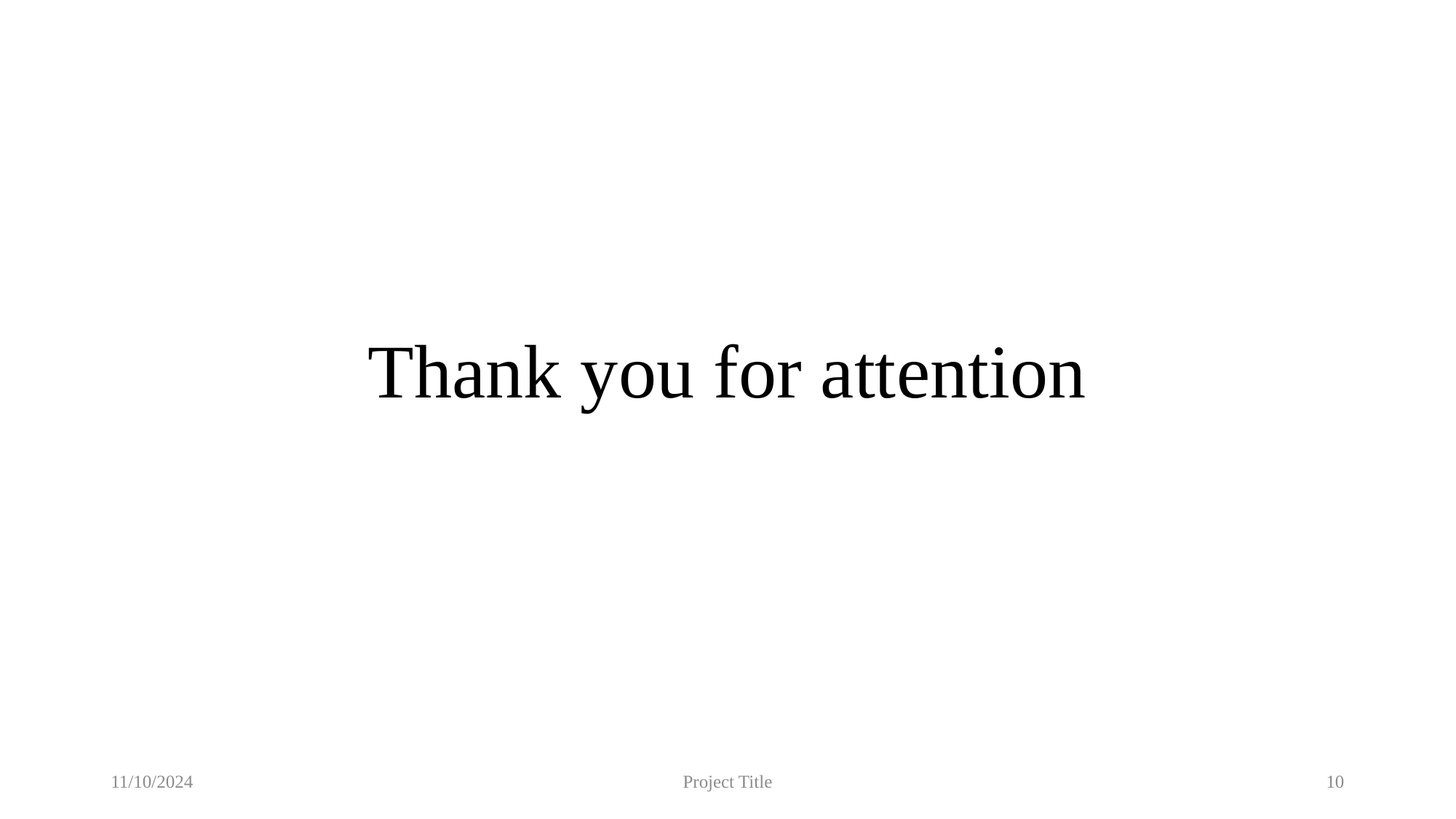

# Thank you for attention
11/10/2024
Project Title
10